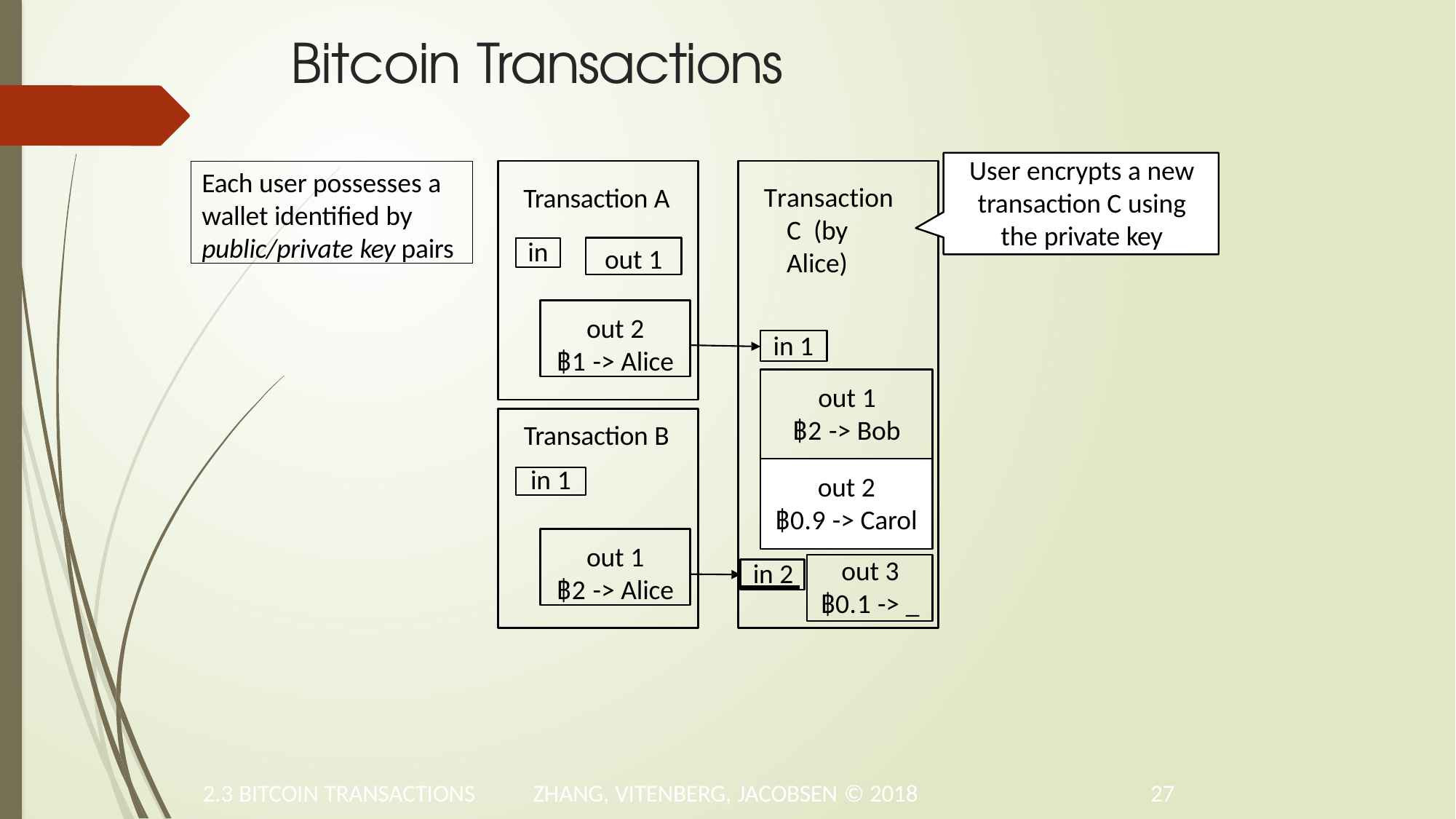

# Bitcoin Transactions
User encrypts a new  transaction C using  the private key

Each user possesses a  wallet identified by  public/private key pairs
Transaction C  (by Alice)
Transaction A
in
out 1
out 2
฿1 -> Alice
in 1

out 1
฿2 -> Bob
Transaction B

in 1
out 2
฿0.9 -> Carol
out 1
฿2 -> Alice
out 3
฿0.1 -> _

  in 2

2.3 BITCOIN TRANSACTIONS
ZHANG, VITENBERG, JACOBSEN © 2018
27